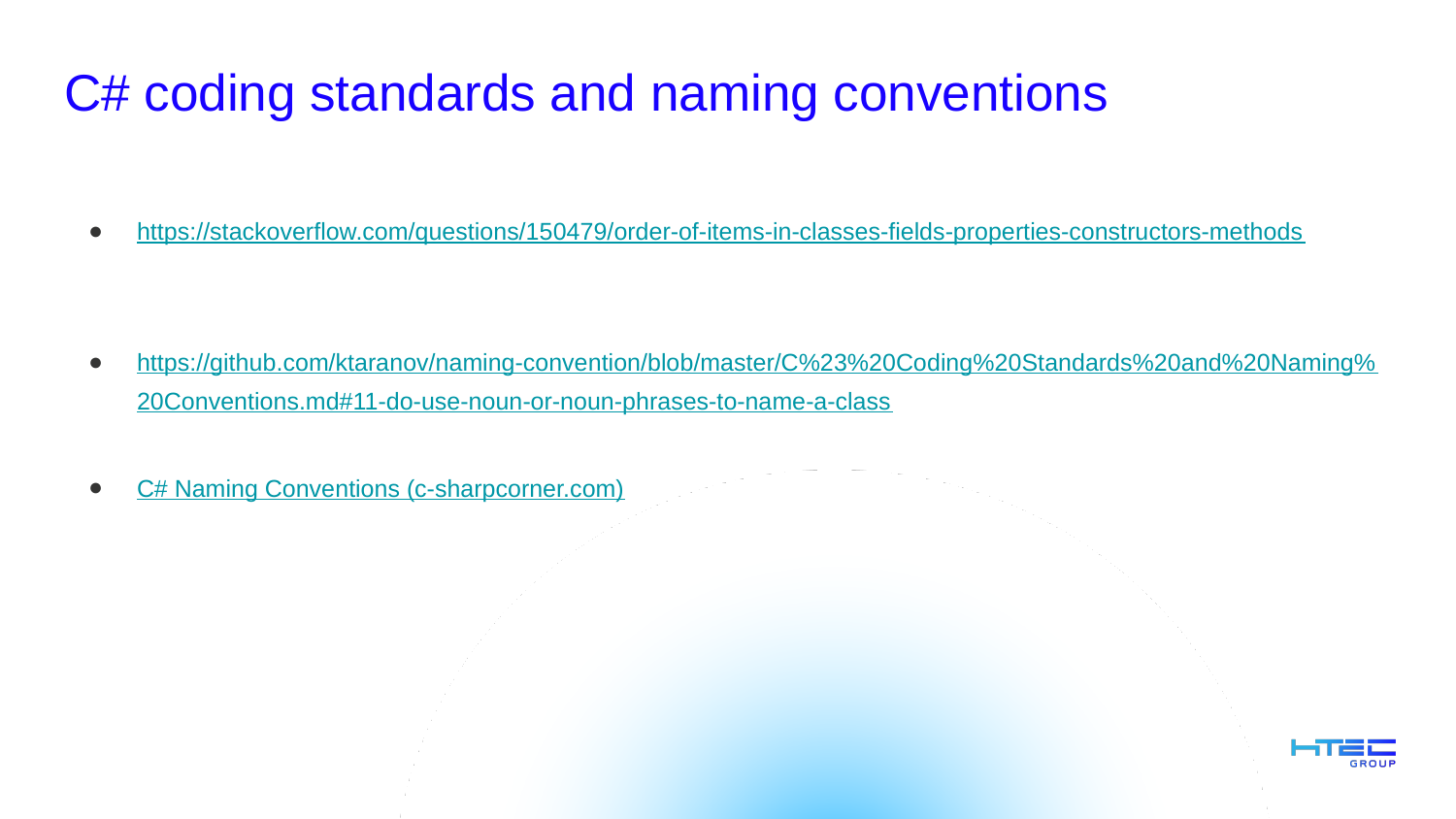

# C# coding standards and naming conventions

https://stackoverflow.com/questions/150479/order-of-items-in-classes-fields-properties-constructors-methods

https://github.com/ktaranov/naming-convention/blob/master/C%23%20Coding%20Standards%20and%20Naming%20Conventions.md#11-do-use-noun-or-noun-phrases-to-name-a-class

C# Naming Conventions (c-sharpcorner.com)